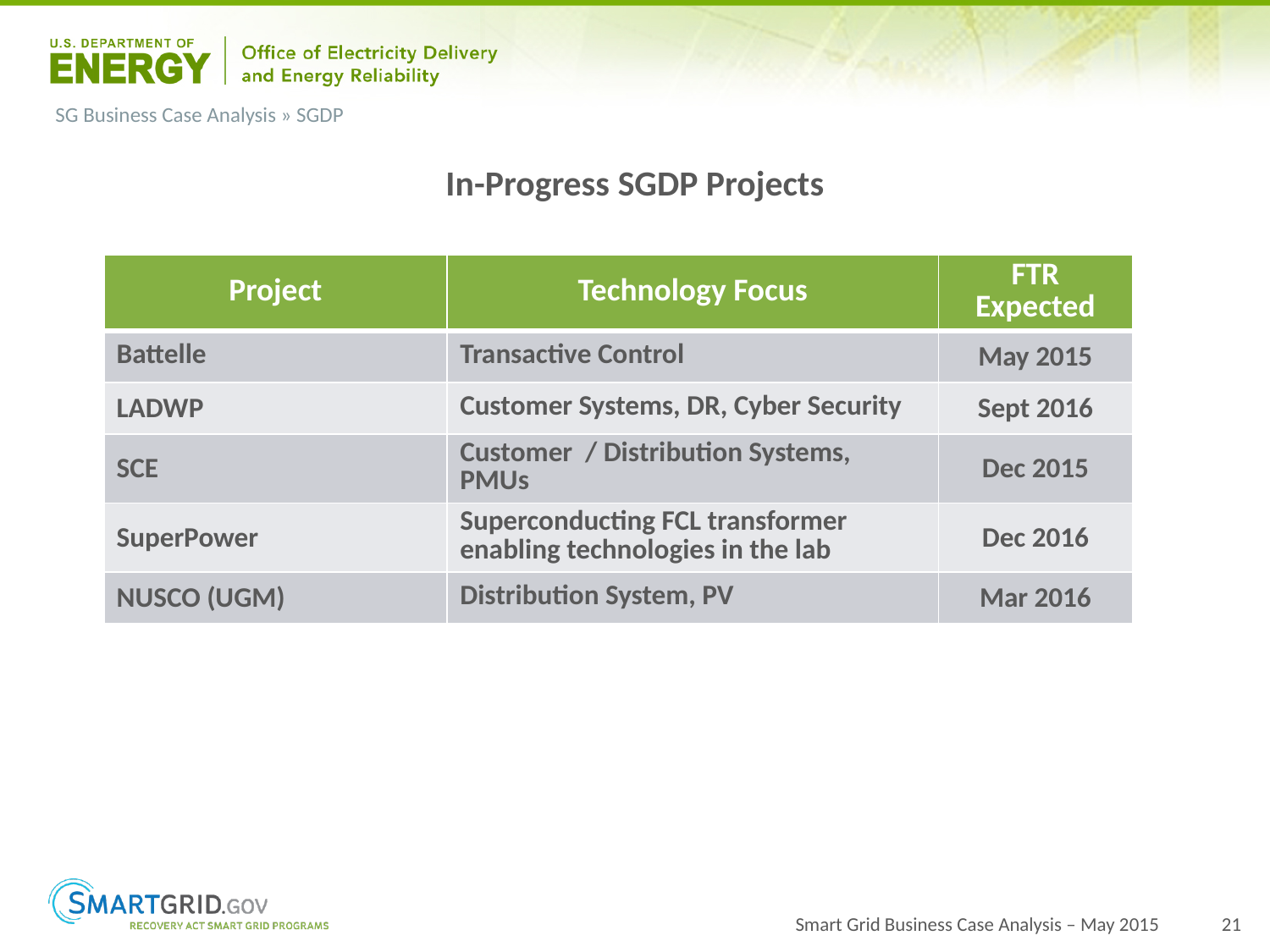

SG Business Case Analysis » SGDP
In-Progress SGDP Projects
| Project | Technology Focus | FTR Expected |
| --- | --- | --- |
| Battelle | Transactive Control | May 2015 |
| LADWP | Customer Systems, DR, Cyber Security | Sept 2016 |
| SCE | Customer / Distribution Systems, PMUs | Dec 2015 |
| SuperPower | Superconducting FCL transformer enabling technologies in the lab | Dec 2016 |
| NUSCO (UGM) | Distribution System, PV | Mar 2016 |
Smart Grid Business Case Analysis – May 2015